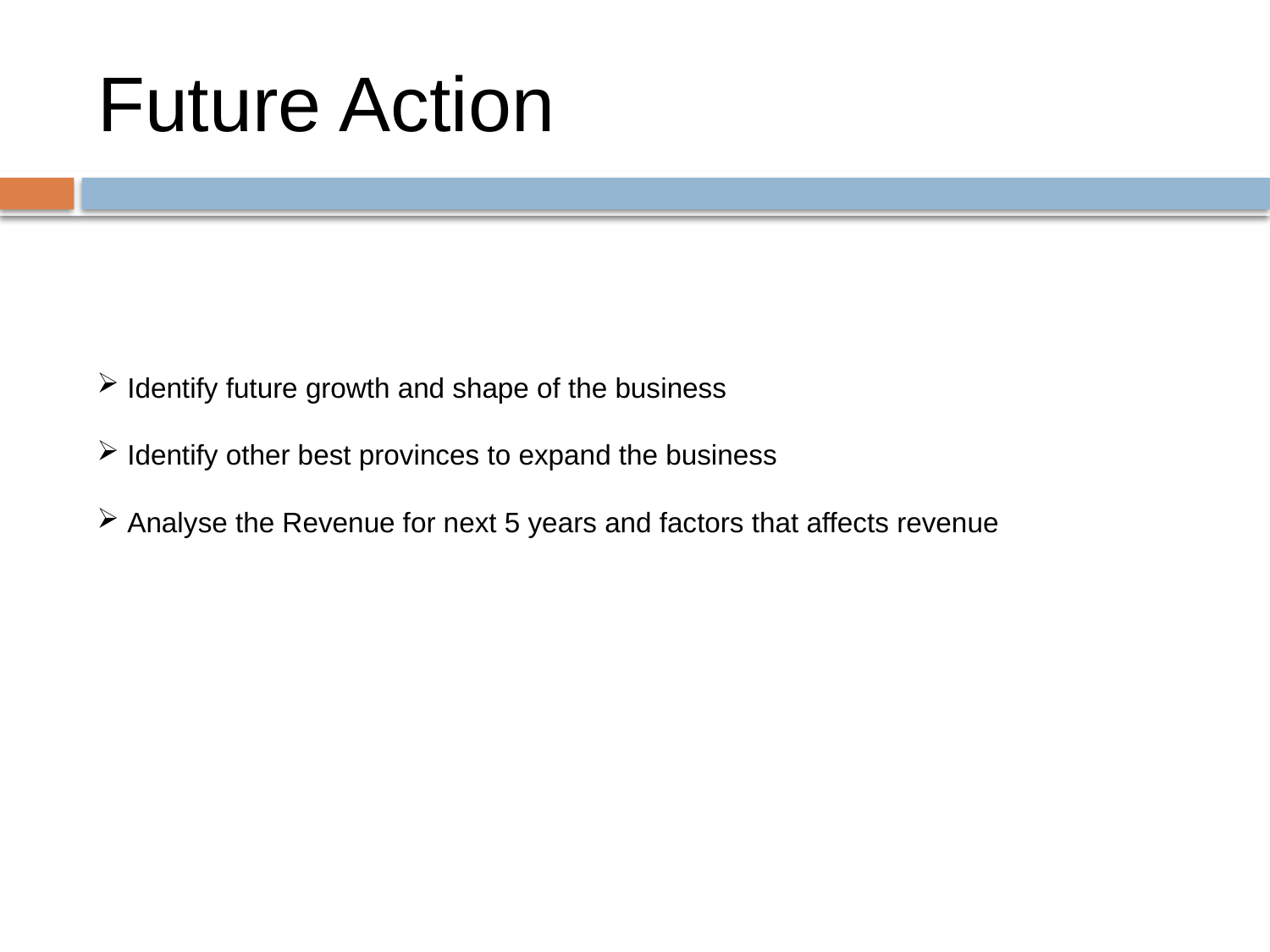

# Future Action

 Identify future growth and shape of the business

 Identify other best provinces to expand the business

 Analyse the Revenue for next 5 years and factors that affects revenue